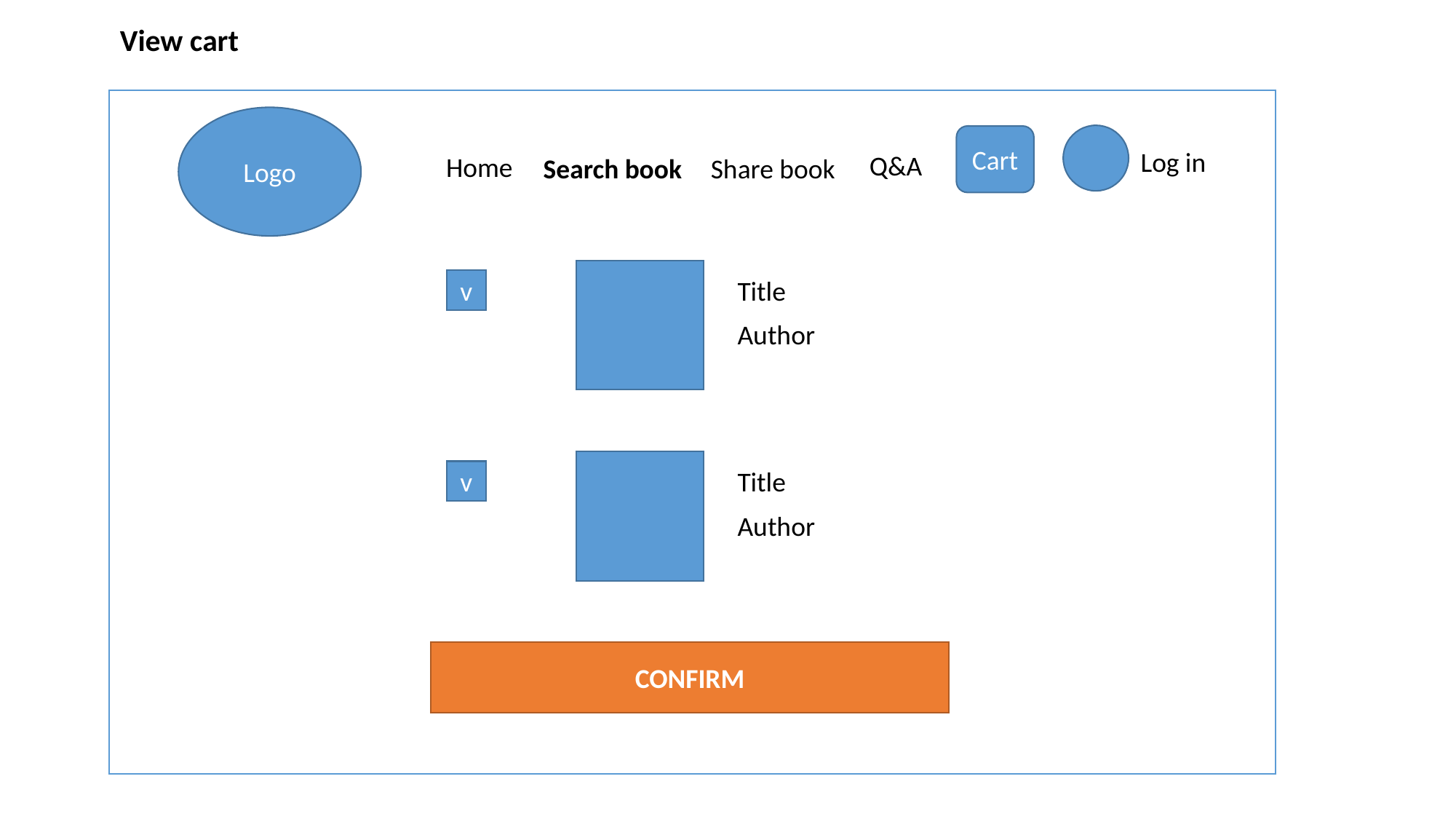

View cart

Logo

Cart
Log in
Q&A
Home
Search book
Share book

Title
v
Author

Title
v
Author
CONFIRM